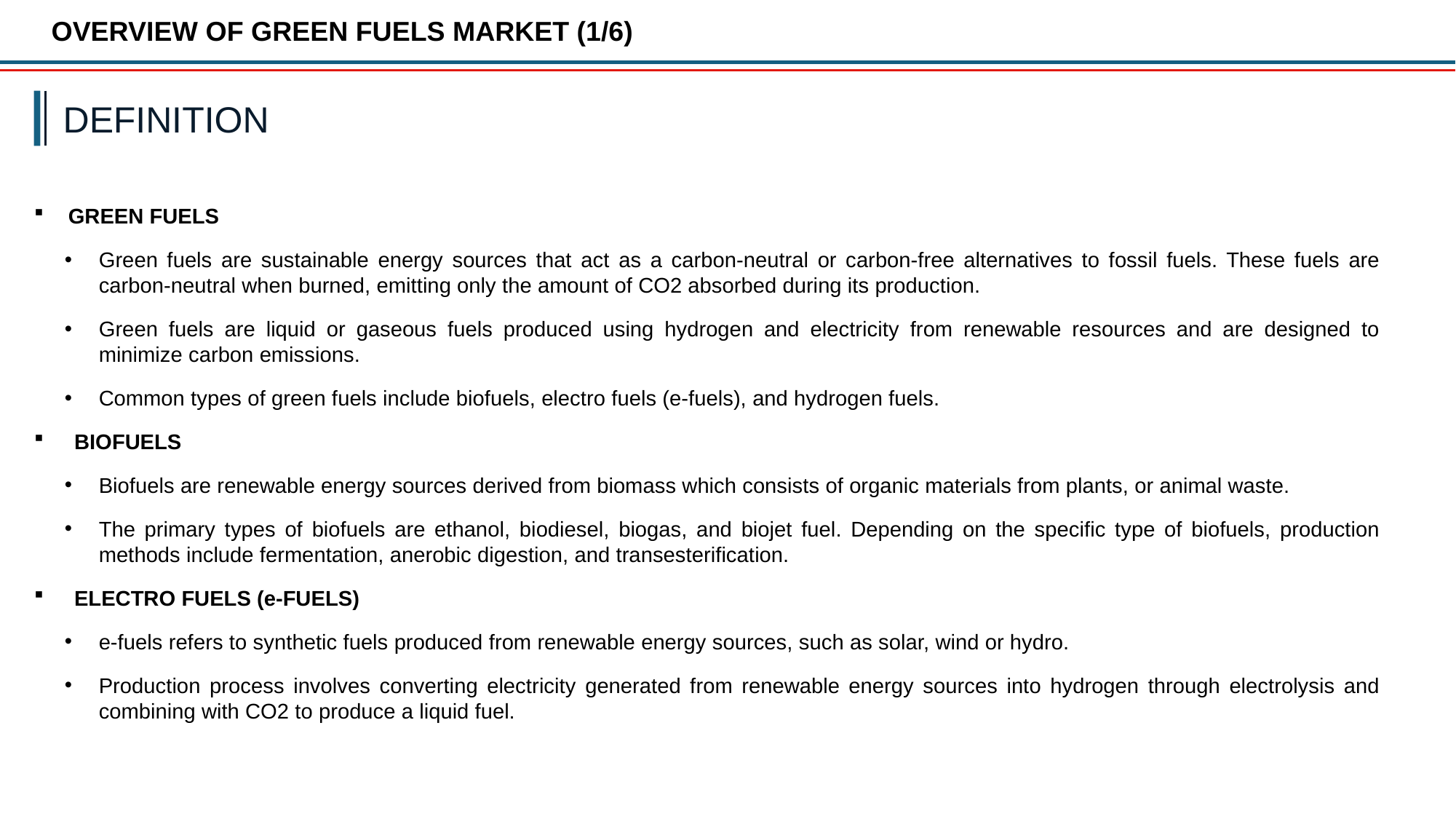

OVERVIEW OF GREEN FUELS MARKET (1/6)

DEFINITION
GREEN FUELS
Green fuels are sustainable energy sources that act as a carbon-neutral or carbon-free alternatives to fossil fuels. These fuels are carbon-neutral when burned, emitting only the amount of CO2 absorbed during its production.
Green fuels are liquid or gaseous fuels produced using hydrogen and electricity from renewable resources and are designed to minimize carbon emissions.
Common types of green fuels include biofuels, electro fuels (e-fuels), and hydrogen fuels.
 BIOFUELS
Biofuels are renewable energy sources derived from biomass which consists of organic materials from plants, or animal waste.
The primary types of biofuels are ethanol, biodiesel, biogas, and biojet fuel. Depending on the specific type of biofuels, production methods include fermentation, anerobic digestion, and transesterification.
 ELECTRO FUELS (e-FUELS)
e-fuels refers to synthetic fuels produced from renewable energy sources, such as solar, wind or hydro.
Production process involves converting electricity generated from renewable energy sources into hydrogen through electrolysis and combining with CO2 to produce a liquid fuel.